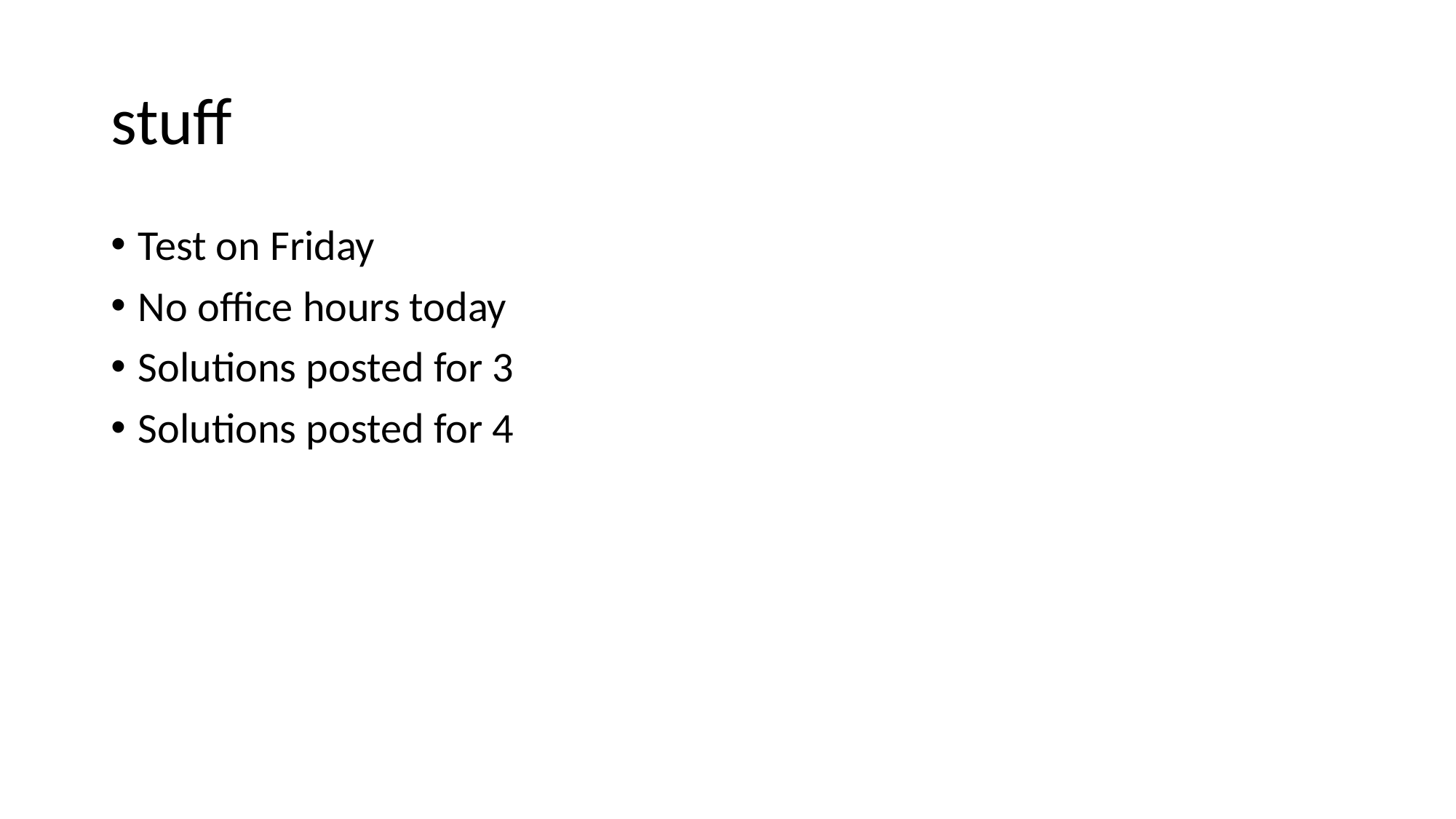

# stuff
Test on Friday
No office hours today
Solutions posted for 3
Solutions posted for 4